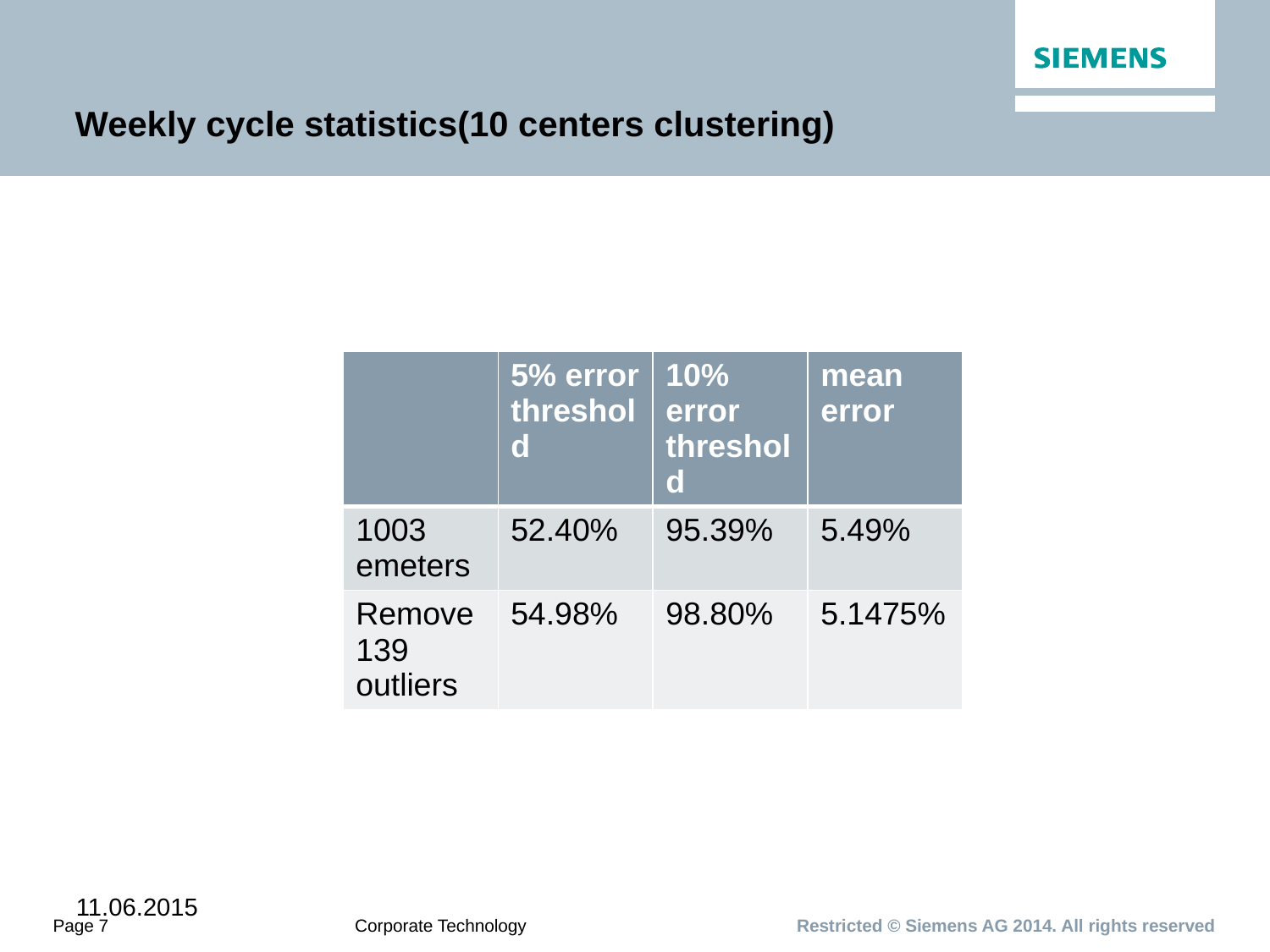

# Weekly cycle statistics(10 centers clustering)
|  | 5% error threshold | 10% error threshold | mean error |
| --- | --- | --- | --- |
| 1003 emeters | 52.40% | 95.39% | 5.49% |
| Remove 139 outliers | 54.98% | 98.80% | 5.1475% |
11.06.2015